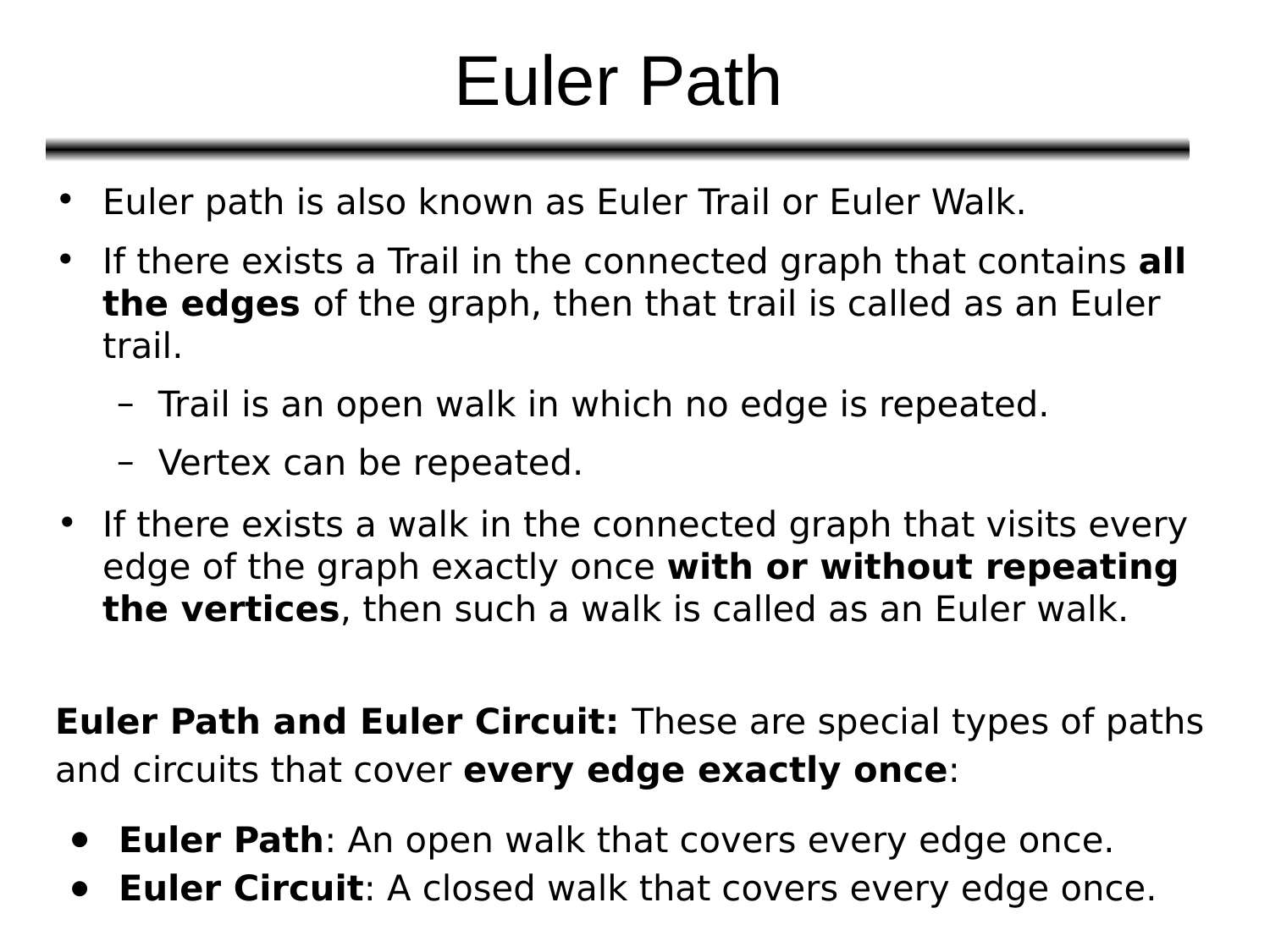

# Euler Path
Euler path is also known as Euler Trail or Euler Walk.
If there exists a Trail in the connected graph that contains all the edges of the graph, then that trail is called as an Euler trail.
Trail is an open walk in which no edge is repeated.
Vertex can be repeated.
If there exists a walk in the connected graph that visits every edge of the graph exactly once with or without repeating the vertices, then such a walk is called as an Euler walk.
Euler Path and Euler Circuit: These are special types of paths and circuits that cover every edge exactly once:
Euler Path: An open walk that covers every edge once.
Euler Circuit: A closed walk that covers every edge once.